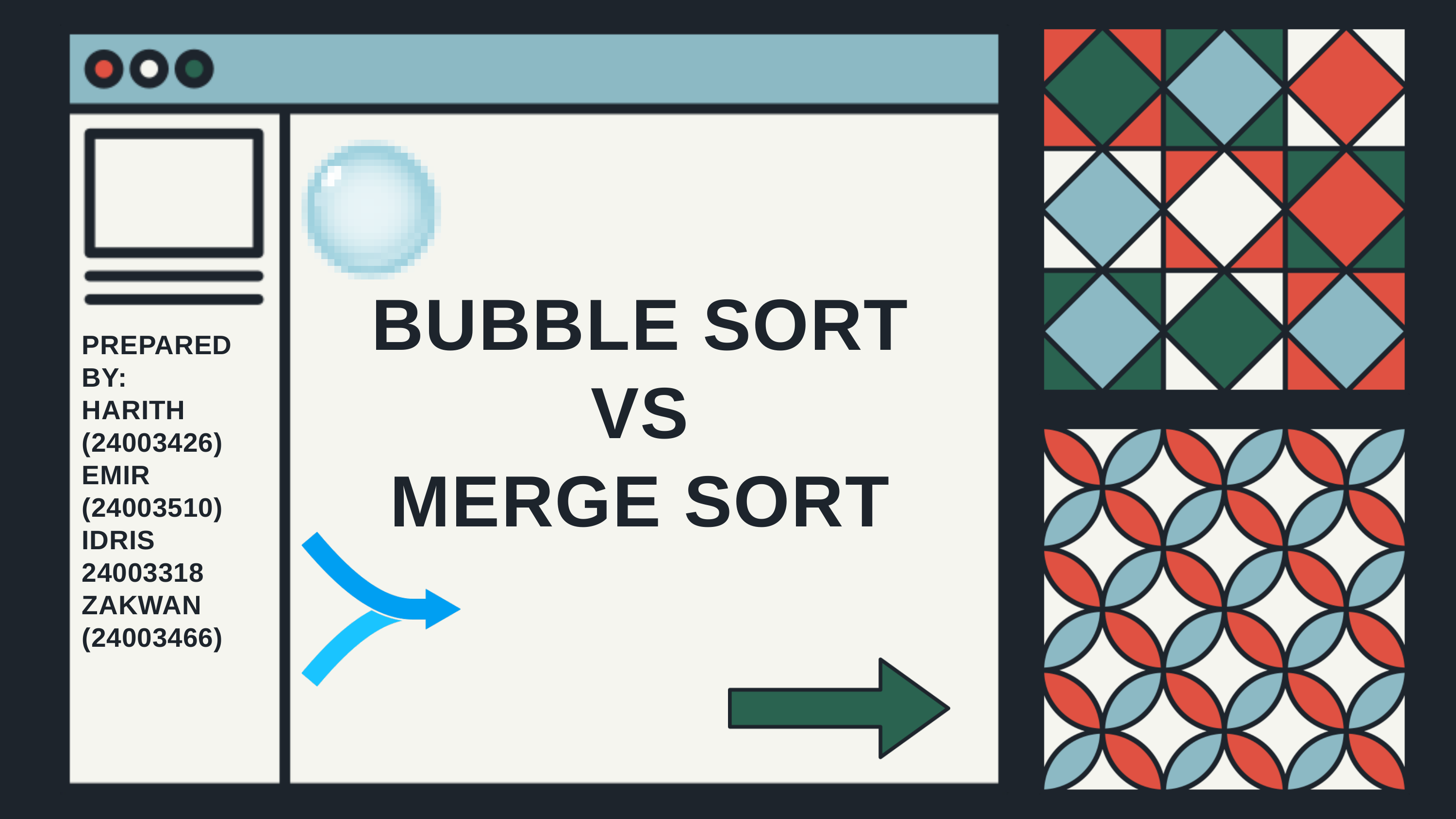

BUBBLE SORT
VS
MERGE SORT
PREPARED
BY:
HARITH
(24003426)
EMIR
(24003510)
IDRIS
24003318
ZAKWAN
(24003466)